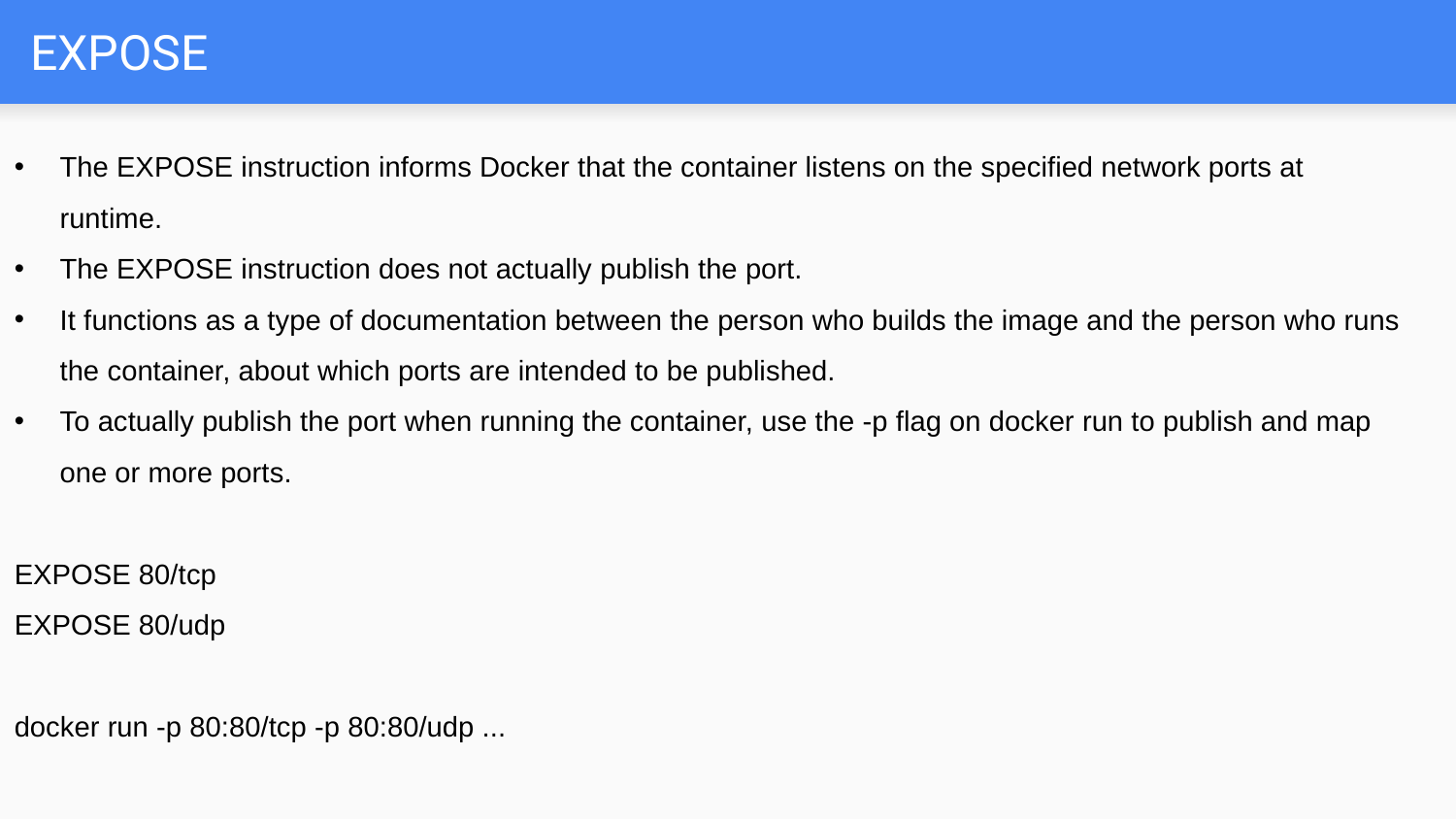

# EXPOSE

The EXPOSE instruction informs Docker that the container listens on the specified network ports at runtime.
The EXPOSE instruction does not actually publish the port.
It functions as a type of documentation between the person who builds the image and the person who runs the container, about which ports are intended to be published.
To actually publish the port when running the container, use the -p flag on docker run to publish and map one or more ports.

EXPOSE 80/tcp
EXPOSE 80/udp

docker run -p 80:80/tcp -p 80:80/udp ...